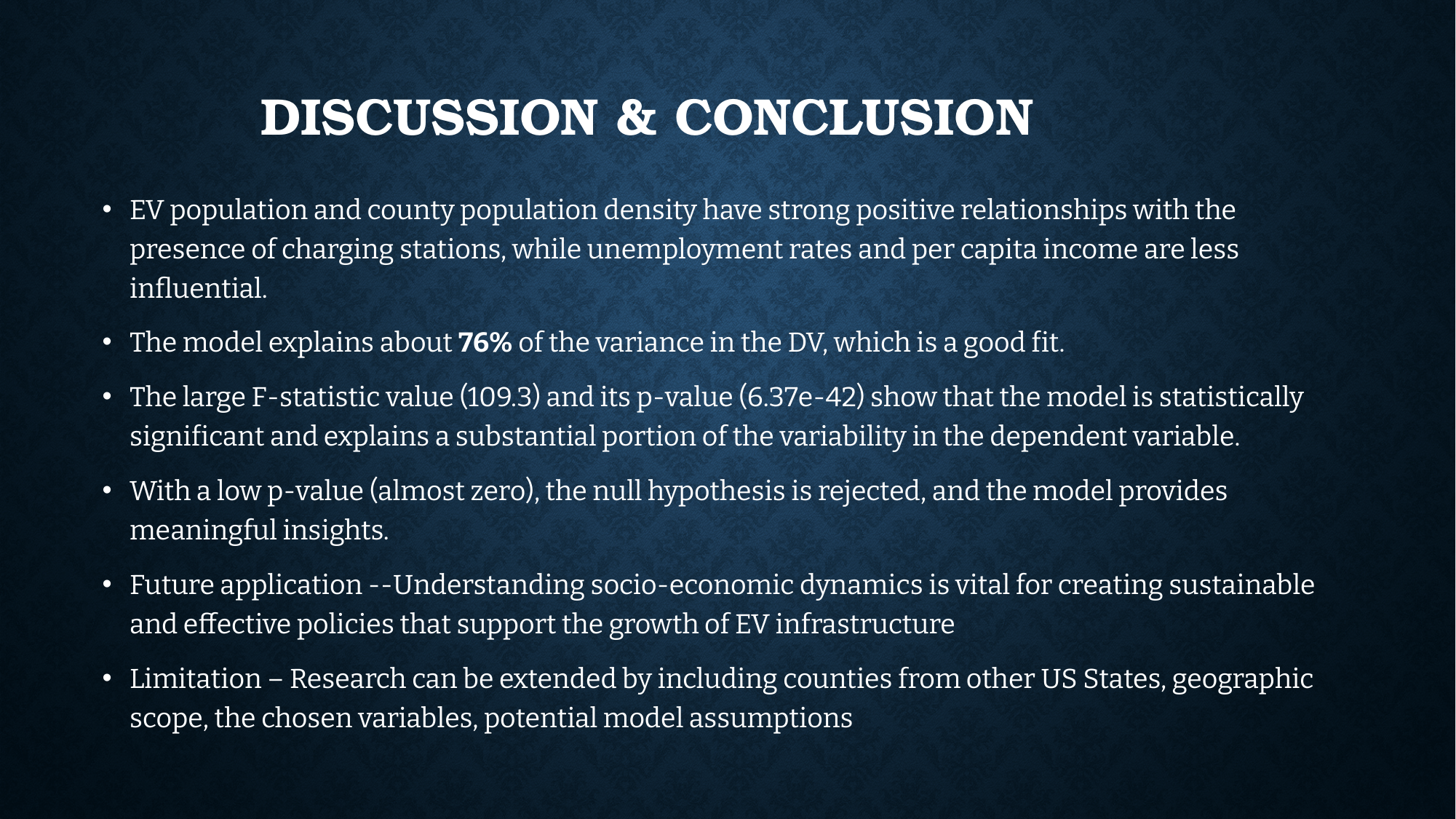

# Discussion & Conclusion
EV population and county population density have strong positive relationships with the presence of charging stations, while unemployment rates and per capita income are less influential.
The model explains about 76% of the variance in the DV, which is a good fit.
The large F-statistic value (109.3) and its p-value (6.37e-42) show that the model is statistically significant and explains a substantial portion of the variability in the dependent variable.
With a low p-value (almost zero), the null hypothesis is rejected, and the model provides meaningful insights.
Future application --Understanding socio-economic dynamics is vital for creating sustainable and effective policies that support the growth of EV infrastructure
Limitation – Research can be extended by including counties from other US States, geographic scope, the chosen variables, potential model assumptions